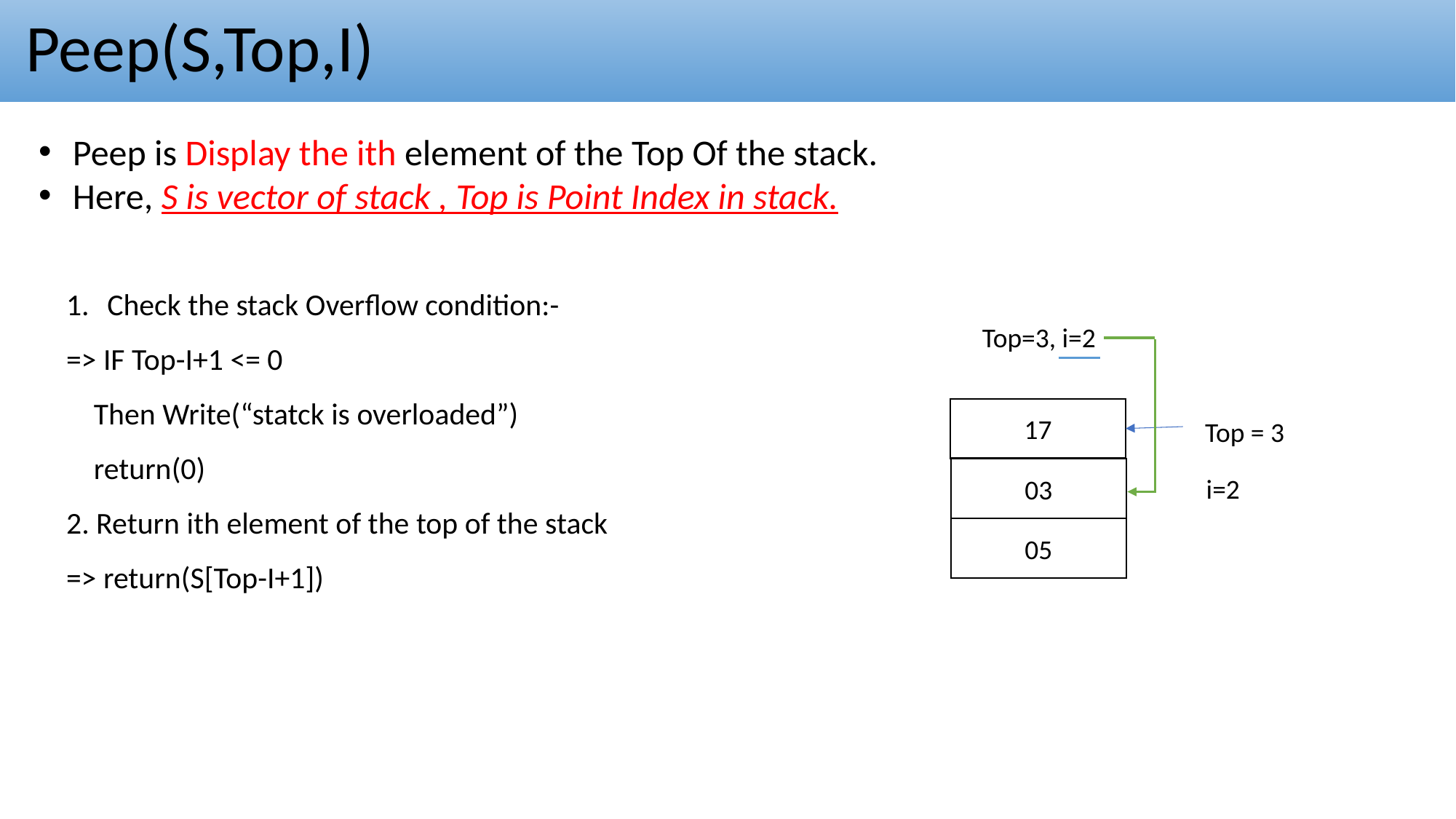

# Peep(S,Top,I)
Peep is Display the ith element of the Top Of the stack.
Here, S is vector of stack , Top is Point Index in stack.

Check the stack Overflow condition:-
=> IF Top-I+1 <= 0
    Then Write(“statck is overloaded”)
    return(0)
2. Return ith element of the top of the stack
=> return(S[Top-I+1])
Top=3, i=2
17
Top = 3
03
i=2
05